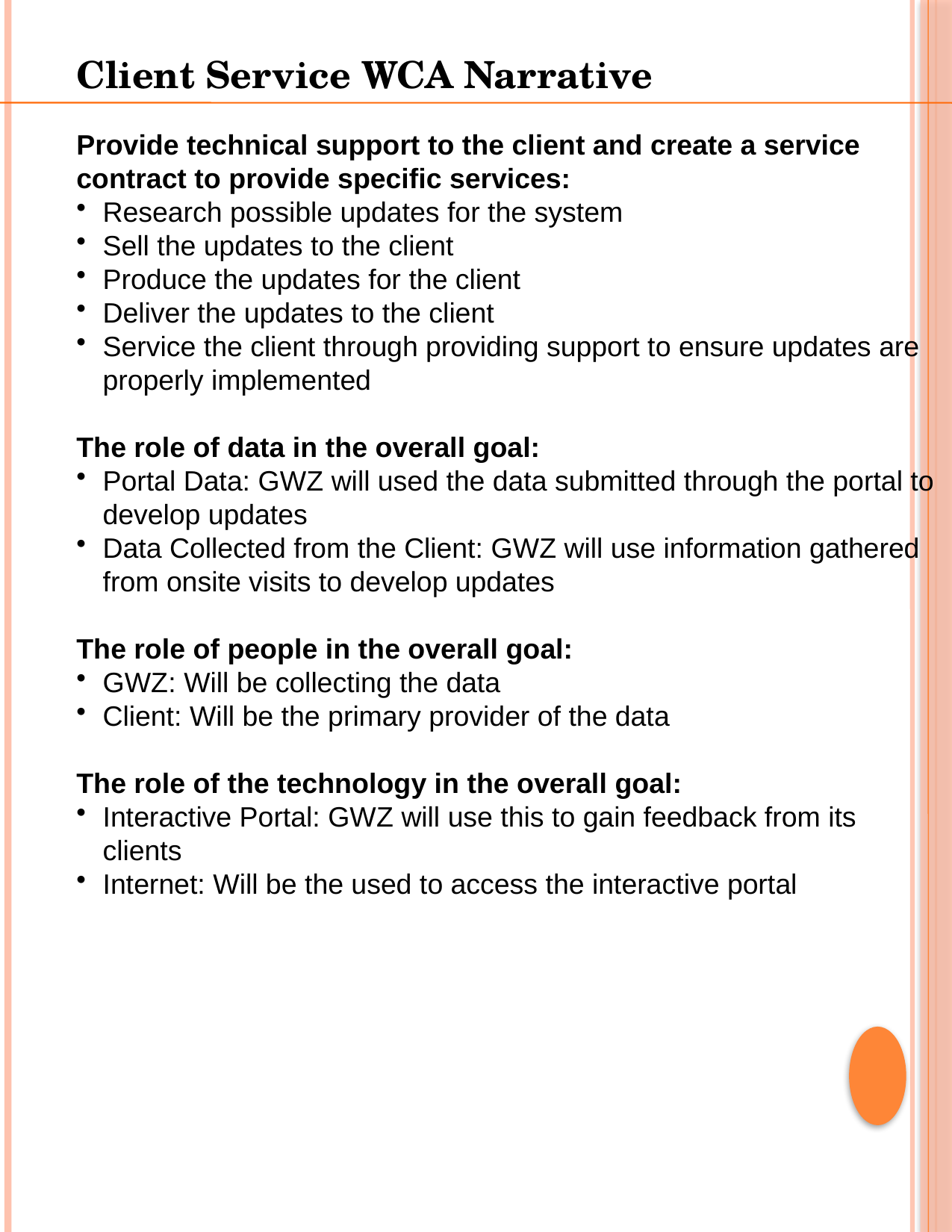

Client Service WCA Narrative
Provide technical support to the client and create a service contract to provide specific services:
Research possible updates for the system
Sell the updates to the client
Produce the updates for the client
Deliver the updates to the client
Service the client through providing support to ensure updates are properly implemented

The role of data in the overall goal:
Portal Data: GWZ will used the data submitted through the portal to develop updates
Data Collected from the Client: GWZ will use information gathered from onsite visits to develop updates

The role of people in the overall goal:
GWZ: Will be collecting the data
Client: Will be the primary provider of the data

The role of the technology in the overall goal:
Interactive Portal: GWZ will use this to gain feedback from its clients
Internet: Will be the used to access the interactive portal